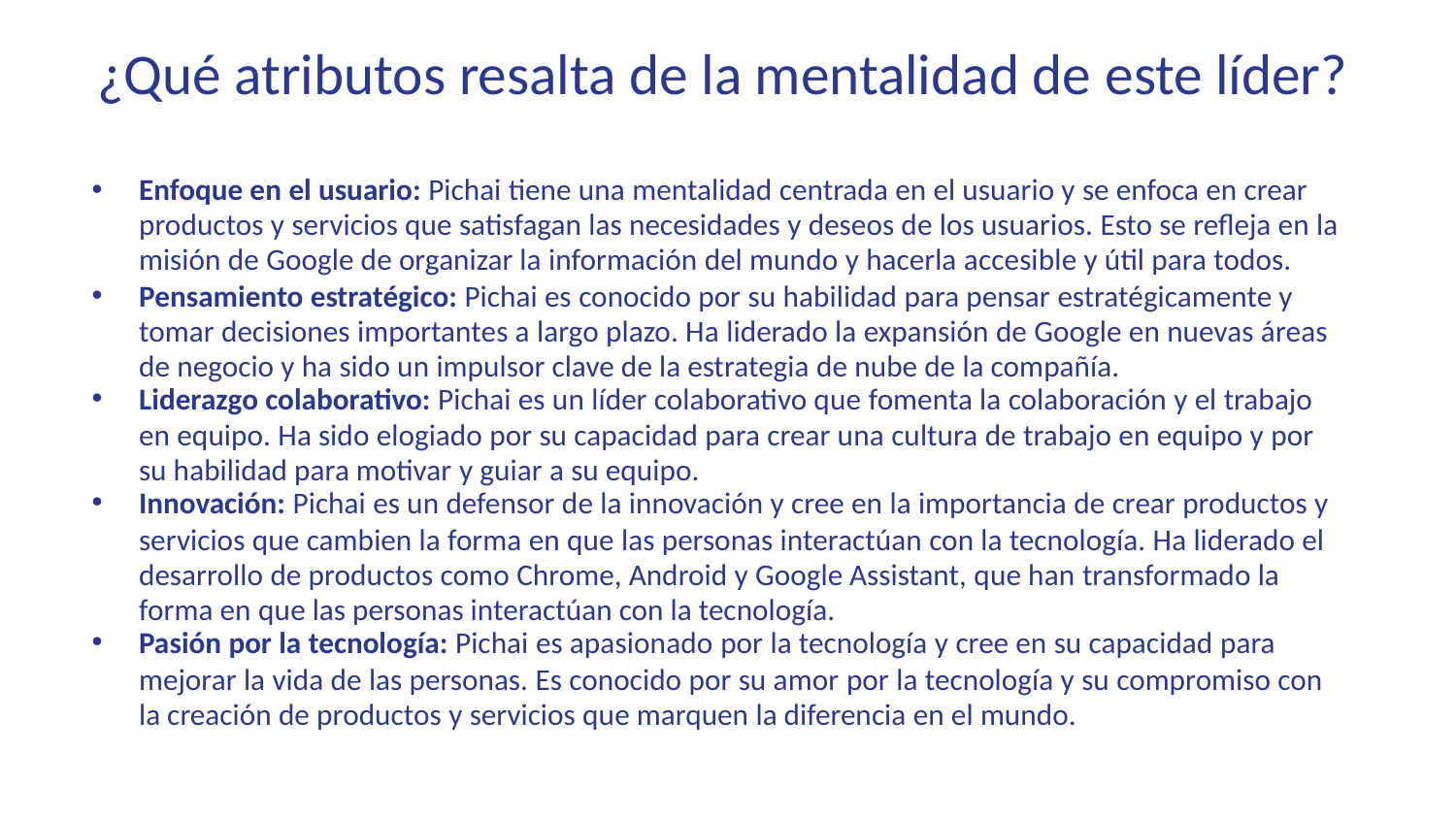

# ¿Qué atributos resalta de la mentalidad de este líder?
Enfoque en el usuario: Pichai tiene una mentalidad centrada en el usuario y se enfoca en crear  productos y servicios que satisfagan las necesidades y deseos de los usuarios. Esto se refleja en la  misión de Google de organizar la información del mundo y hacerla accesible y útil para todos.
Pensamiento estratégico: Pichai es conocido por su habilidad para pensar estratégicamente y  tomar decisiones importantes a largo plazo. Ha liderado la expansión de Google en nuevas áreas  de negocio y ha sido un impulsor clave de la estrategia de nube de la compañía.
Liderazgo colaborativo: Pichai es un líder colaborativo que fomenta la colaboración y el trabajo
en equipo. Ha sido elogiado por su capacidad para crear una cultura de trabajo en equipo y por  su habilidad para motivar y guiar a su equipo.
Innovación: Pichai es un defensor de la innovación y cree en la importancia de crear productos y
servicios que cambien la forma en que las personas interactúan con la tecnología. Ha liderado el  desarrollo de productos como Chrome, Android y Google Assistant, que han transformado la  forma en que las personas interactúan con la tecnología.
Pasión por la tecnología: Pichai es apasionado por la tecnología y cree en su capacidad para
mejorar la vida de las personas. Es conocido por su amor por la tecnología y su compromiso con  la creación de productos y servicios que marquen la diferencia en el mundo.